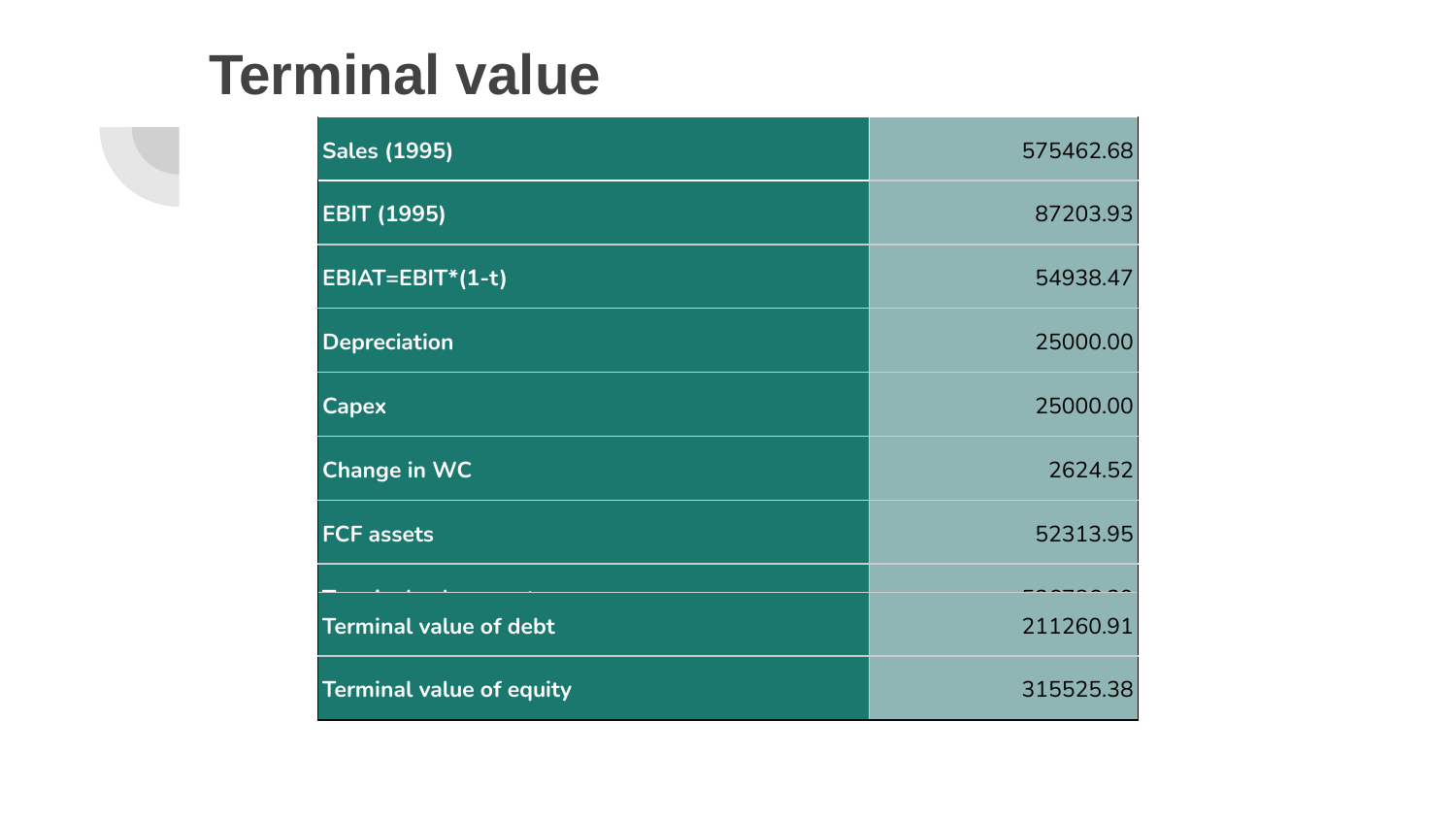

# Terminal value
| Sales (1995) | 575462.68 |
| --- | --- |
| EBIT (1995) | 87203.93 |
| EBIAT=EBIT\*(1-t) | 54938.47 |
| Depreciation | 25000.00 |
| Capex | 25000.00 |
| Change in WC | 2624.52 |
| FCF assets | 52313.95 |
| Terminal value assets | 526786.29 |
| Terminal value of debt | 211260.91 |
| --- | --- |
| Terminal value of equity | 315525.38 |